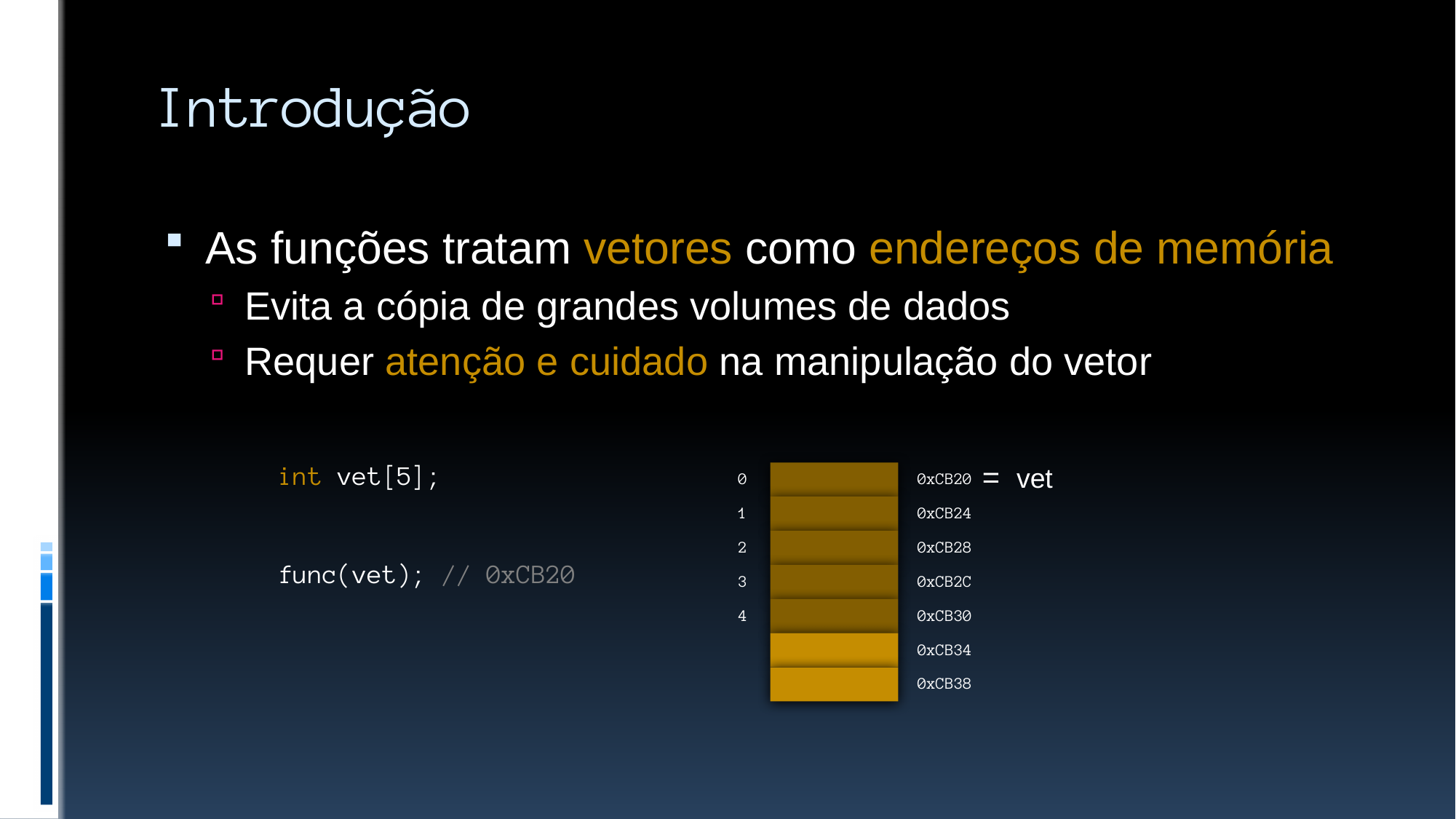

# Introdução
As funções tratam vetores como endereços de memória
Evita a cópia de grandes volumes de dados
Requer atenção e cuidado na manipulação do vetor
int vet[5];

func(vet); // 0xCB20
=  vet
0

0xCB20
1

0xCB24
2

0xCB28
3

0xCB2C
4

0xCB30

0xCB34

0xCB38